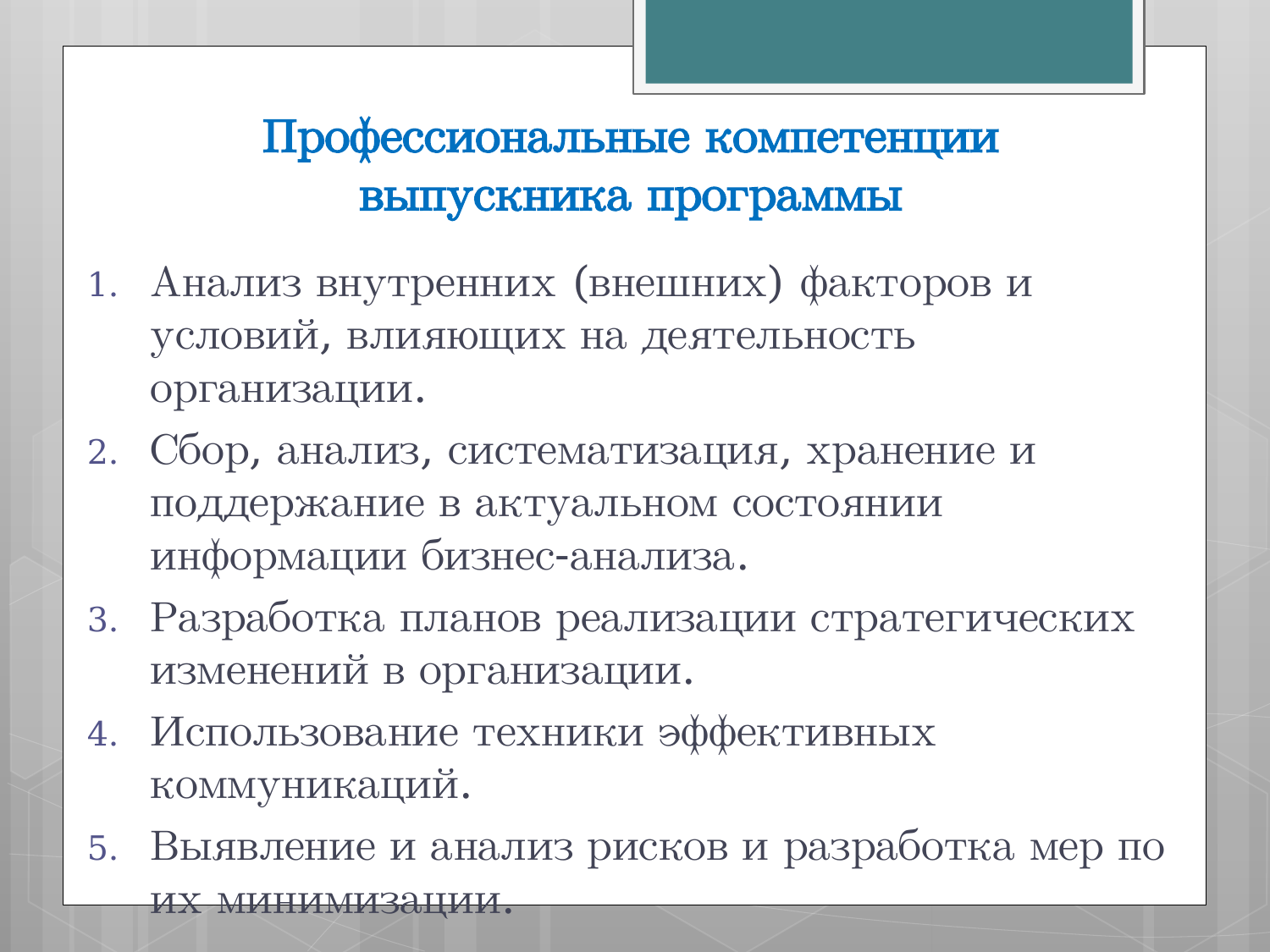

# Профессиональные компетенции выпускника программы
Анализ внутренних (внешних) факторов и условий, влияющих на деятельность организации.
Сбор, анализ, систематизация, хранение и поддержание в актуальном состоянии информации бизнес-анализа.
Разработка планов реализации стратегических изменений в организации.
Использование техники эффективных коммуникаций.
Выявление и анализ рисков и разработка мер по их минимизации.